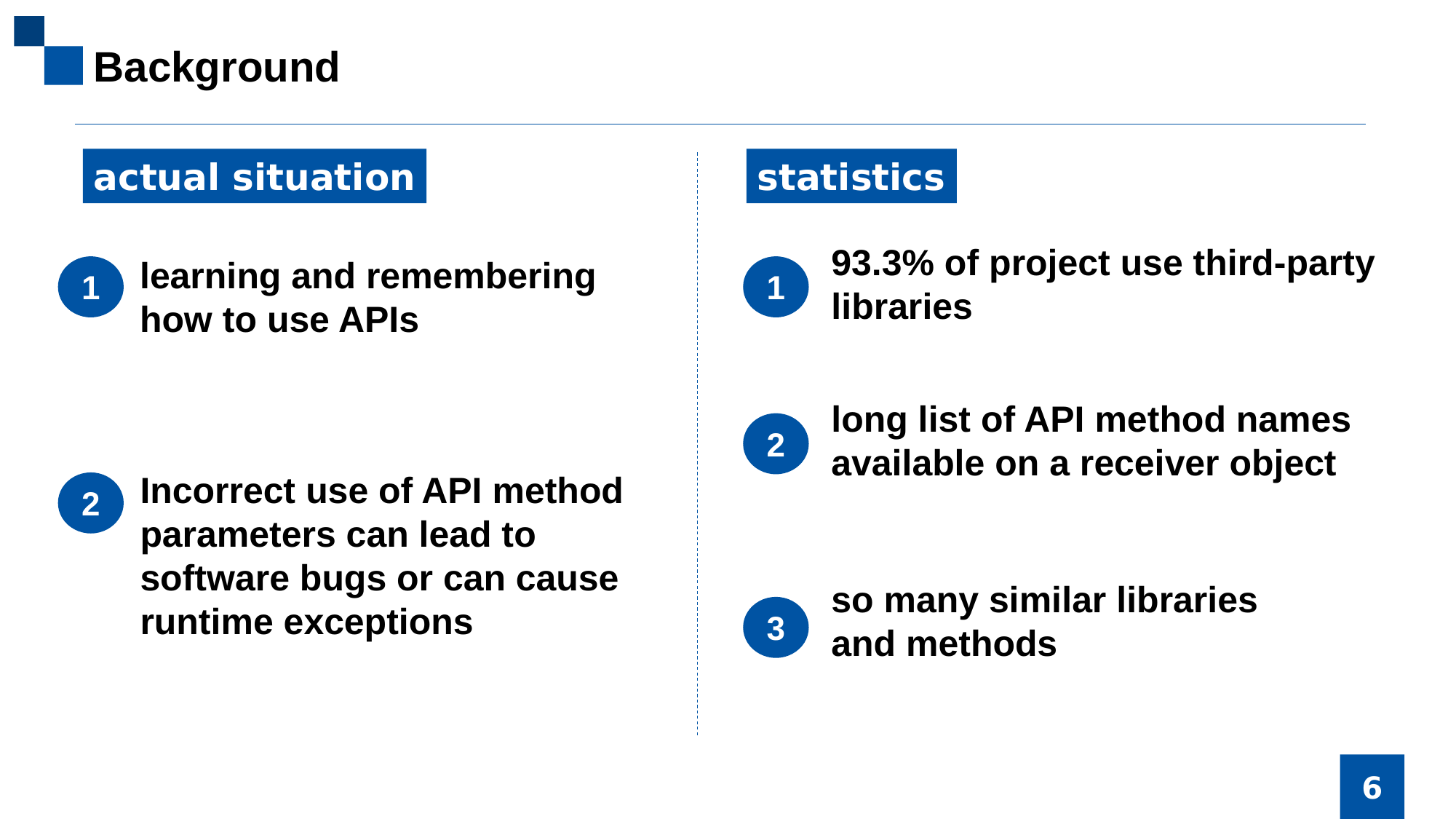

Background
actual situation
statistics
93.3% of project use third-party libraries
learning and remembering how to use APIs
1
1
long list of API method names available on a receiver object
2
Incorrect use of API method parameters can lead to software bugs or can cause runtime exceptions
2
so many similar libraries and methods
3
6